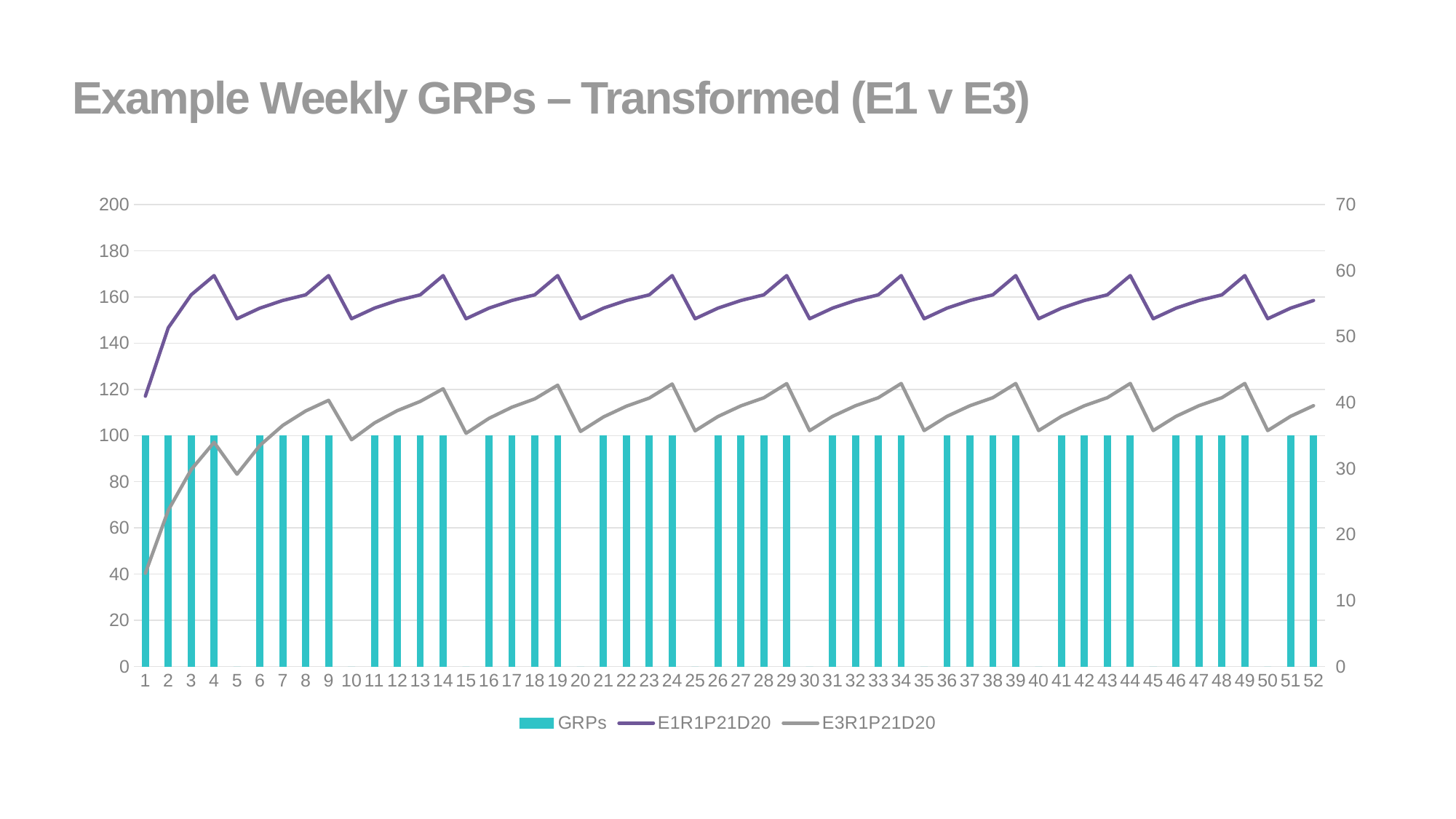

# Example Weekly GRPs – Transformed (E1 v E3)

### Chart

| Category | GRPs | E1R1P21D20 | E3R1P21D20 |
|---|---|---|---|
| 1 | 100.0 | 40.9693 | 14.13063 |
| 2 | 100.0 | 51.33287 | 23.67728 |
| 3 | 100.0 | 56.32564 | 29.83173 |
| 4 | 100.0 | 59.23918 | 33.9781 |
| 5 | 0.0 | 52.69902 | 29.13981 |
| 6 | 100.0 | 54.31015 | 33.50274 |
| 7 | 100.0 | 55.46956 | 36.54449 |
| 8 | 100.0 | 56.32564 | 38.73255 |
| 9 | 100.0 | 59.23918 | 40.34445 |
| 10 | 0.0 | 52.69902 | 34.36973 |
| 11 | 100.0 | 54.31015 | 36.91172 |
| 12 | 100.0 | 55.46956 | 38.77938 |
| 13 | 100.0 | 56.32564 | 40.17735 |
| 14 | 100.0 | 59.23918 | 42.09495 |
| 15 | 0.0 | 52.69902 | 35.34015 |
| 16 | 100.0 | 54.31015 | 37.61021 |
| 17 | 100.0 | 55.46956 | 39.29378 |
| 18 | 100.0 | 56.32564 | 40.56292 |
| 19 | 100.0 | 59.23918 | 42.63812 |
| 20 | 0.0 | 52.69902 | 35.62624 |
| 21 | 100.0 | 54.31015 | 37.82143 |
| 22 | 100.0 | 55.46956 | 39.45222 |
| 23 | 100.0 | 56.32564 | 40.68335 |
| 24 | 100.0 | 59.23918 | 42.81301 |
| 25 | 0.0 | 52.69902 | 35.71696 |
| 26 | 100.0 | 54.31015 | 37.88891 |
| 27 | 100.0 | 55.46956 | 39.50314 |
| 28 | 100.0 | 56.32564 | 40.72221 |
| 29 | 100.0 | 59.23918 | 42.86999 |
| 30 | 0.0 | 52.69902 | 35.74638 |
| 31 | 100.0 | 54.31015 | 37.91085 |
| 32 | 100.0 | 55.46956 | 39.51971 |
| 33 | 100.0 | 56.32564 | 40.73487 |
| 34 | 100.0 | 59.23918 | 42.88863 |
| 35 | 0.0 | 52.69902 | 35.75598 |
| 36 | 100.0 | 54.31015 | 37.91801 |
| 37 | 100.0 | 55.46956 | 39.52513 |
| 38 | 100.0 | 56.32564 | 40.73902 |
| 39 | 100.0 | 59.23918 | 42.89473 |
| 40 | 0.0 | 52.69902 | 35.75912 |
| 41 | 100.0 | 54.31015 | 37.92036 |
| 42 | 100.0 | 55.46956 | 39.52691 |
| 43 | 100.0 | 56.32564 | 40.74038 |
| 44 | 100.0 | 59.23918 | 42.89673 |
| 45 | 0.0 | 52.69902 | 35.76015 |
| 46 | 100.0 | 54.31015 | 37.92113 |
| 47 | 100.0 | 55.46956 | 39.52749 |
| 48 | 100.0 | 56.32564 | 40.74082 |
| 49 | 100.0 | 59.23918 | 42.89738 |
| 50 | 0.0 | 52.69902 | 35.76049 |
| 51 | 100.0 | 54.31015 | 37.92138 |
| 52 | 100.0 | 55.46956 | 39.52768 |